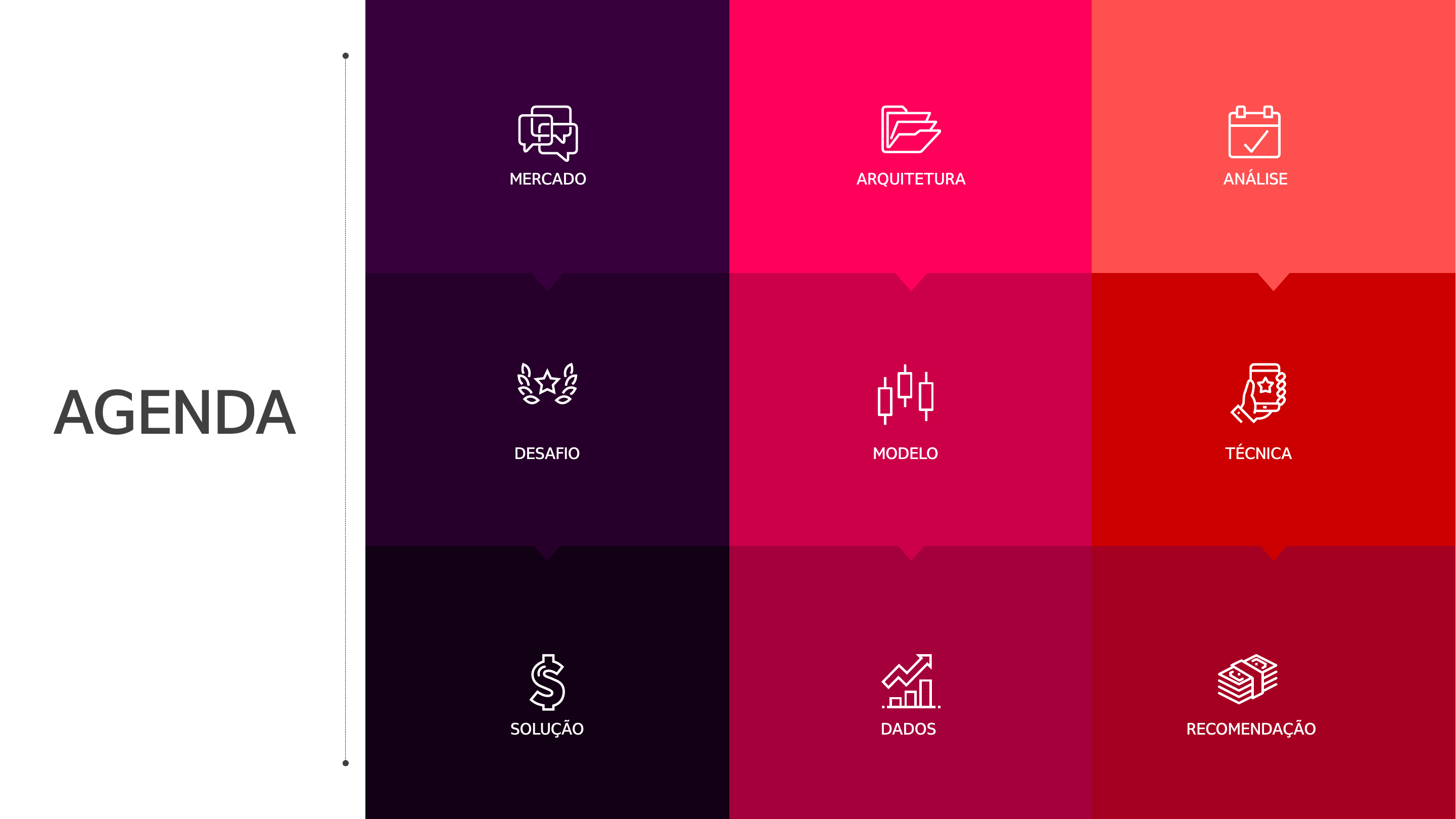

MERCADO
ARQUITETURA
ANÁLISE

AGENDA
DESAFIO
MODELO
TÉCNICA

SOLUÇÃO
DADOS
RECOMENDAÇÃO